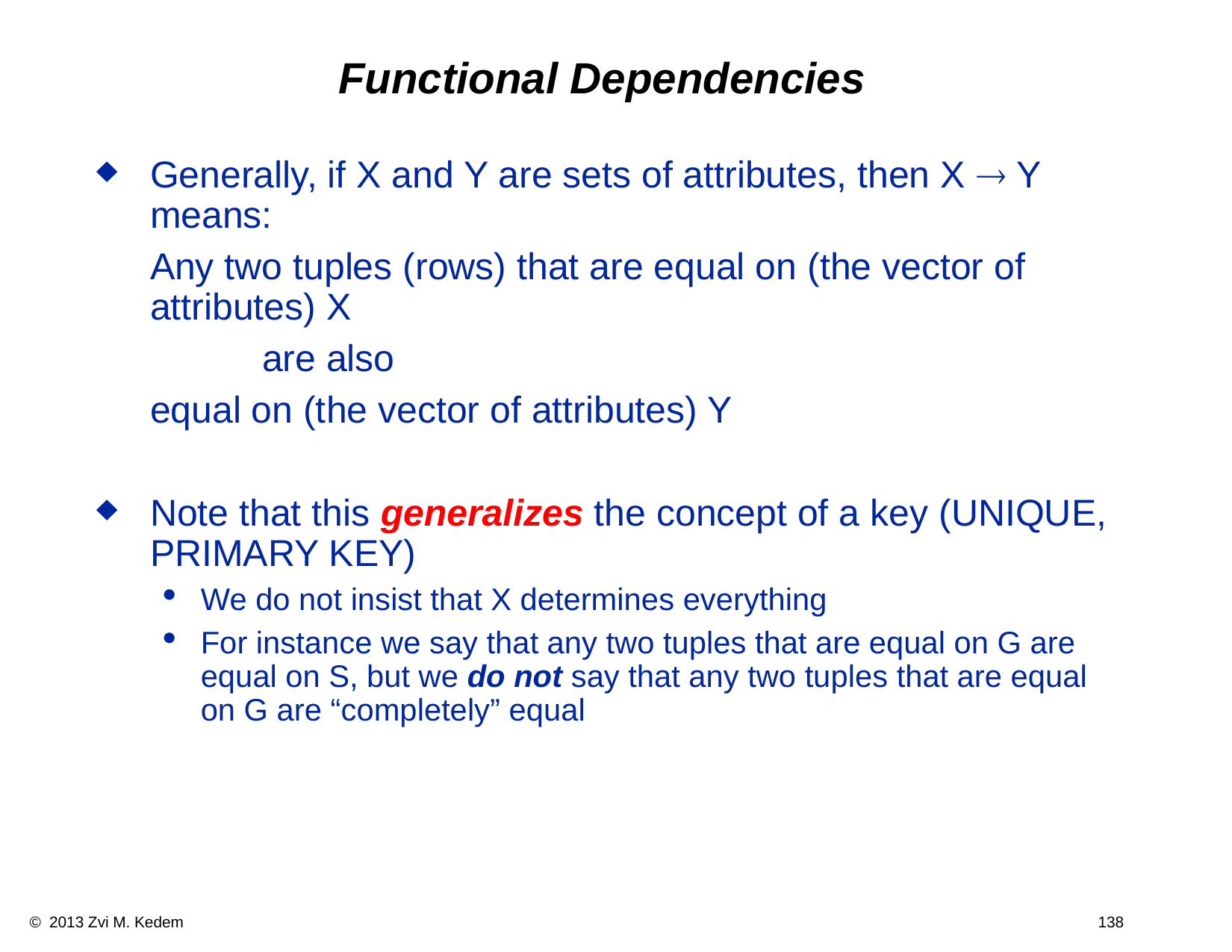

# Functional Dependencies
Generally, if X and Y are sets of attributes, then X → Y means:
	Any two tuples (rows) that are equal on (the vector of attributes) X
		are also
	equal on (the vector of attributes) Y

Note that this generalizes the concept of a key (UNIQUE, PRIMARY KEY)
We do not insist that X determines everything
For instance we say that any two tuples that are equal on G are equal on S, but we do not say that any two tuples that are equal on G are “completely” equal